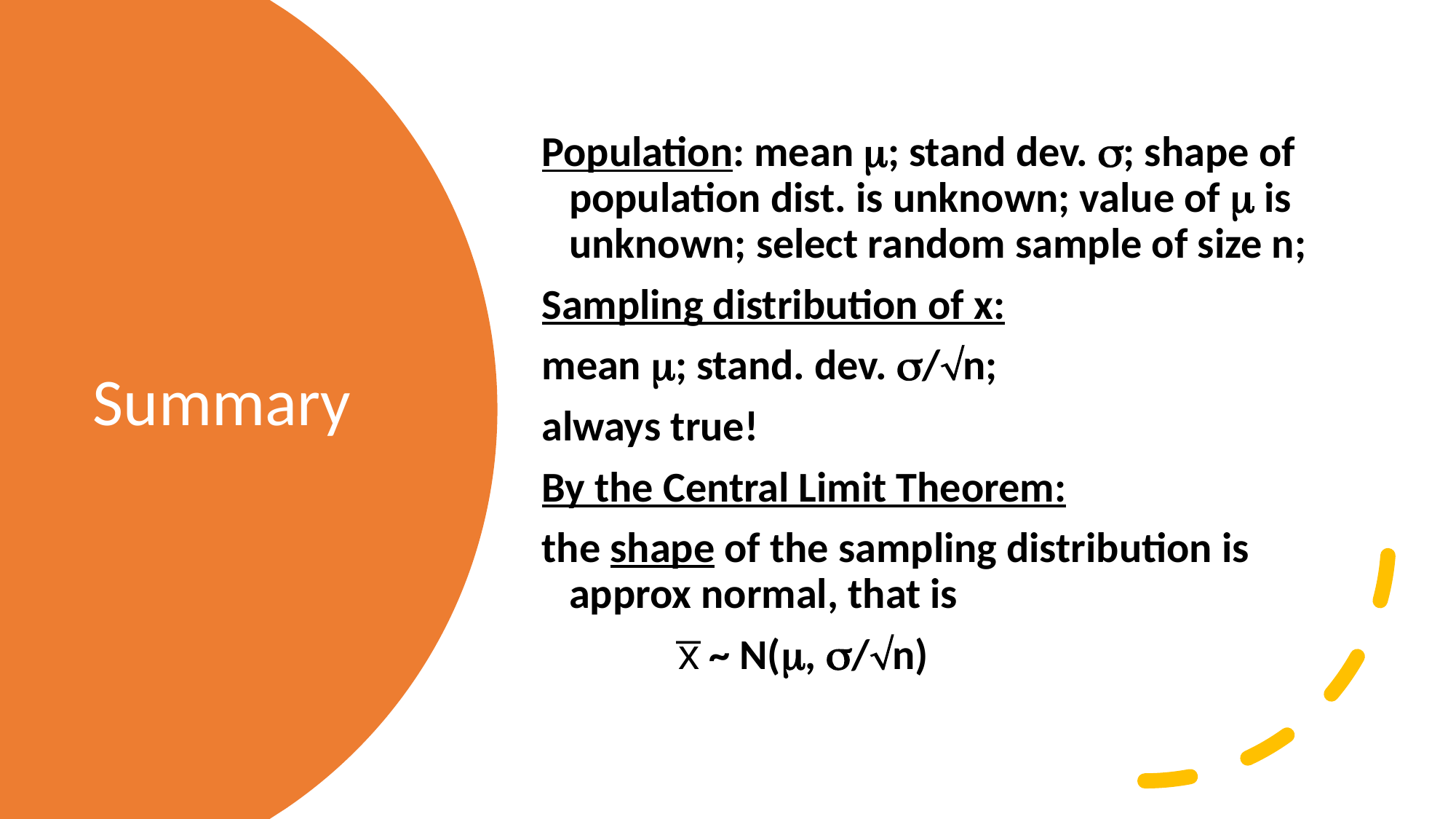

Population: mean μ; stand dev. σ; shape of population dist. is unknown; value of μ is unknown; select random sample of size n;
Sampling distribution of x:
mean μ; stand. dev. σ/√n;
always true!
By the Central Limit Theorem:
the shape of the sampling distribution is approx normal, that is
		x̅ ~ N(μ, σ/√n)
# Summary